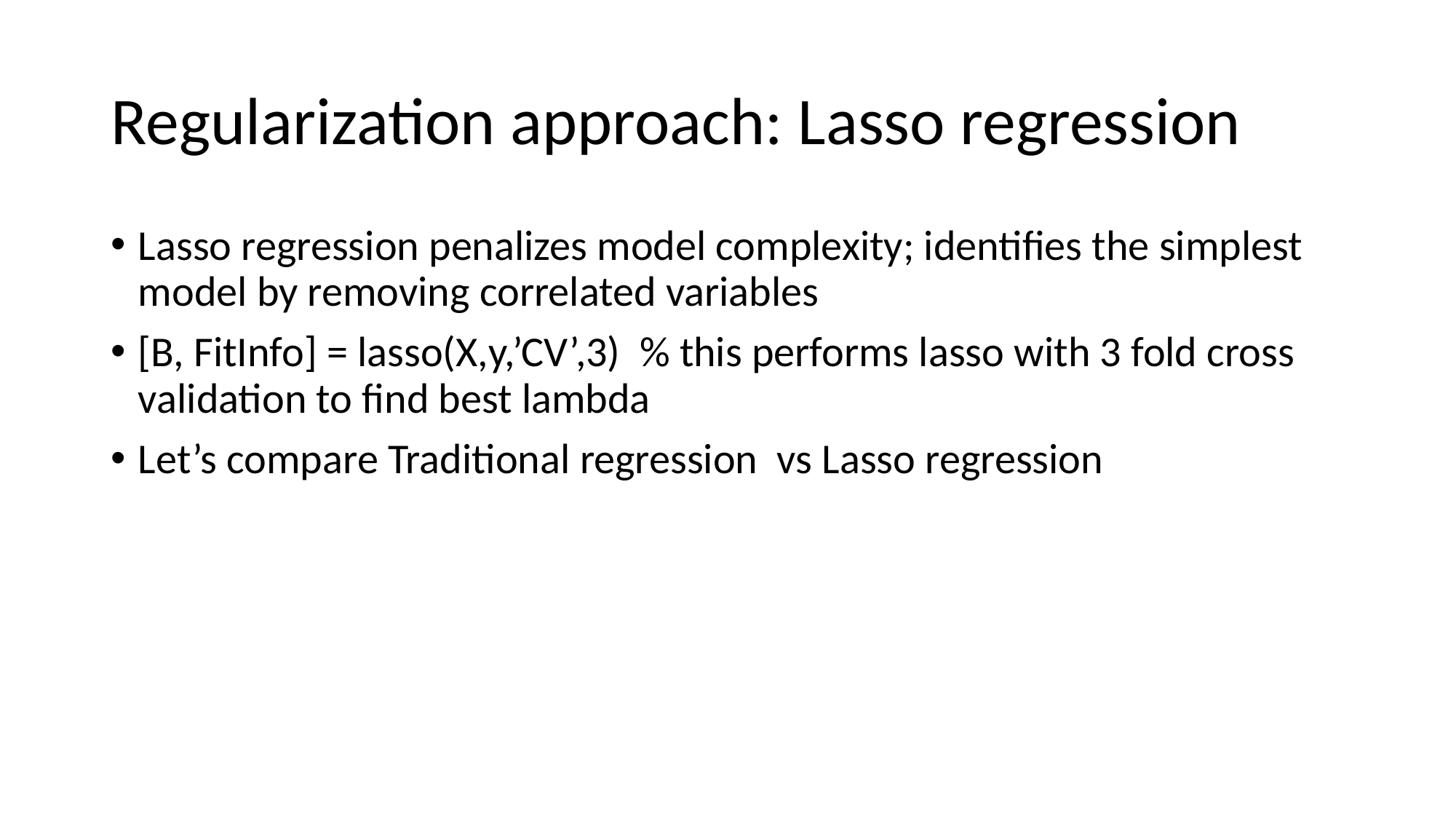

# Regularization approach: Lasso regression
Lasso regression penalizes model complexity; identifies the simplest model by removing correlated variables
[B, FitInfo] = lasso(X,y,’CV’,3)  % this performs lasso with 3 fold cross validation to find best lambda
Let’s compare Traditional regression  vs Lasso regression